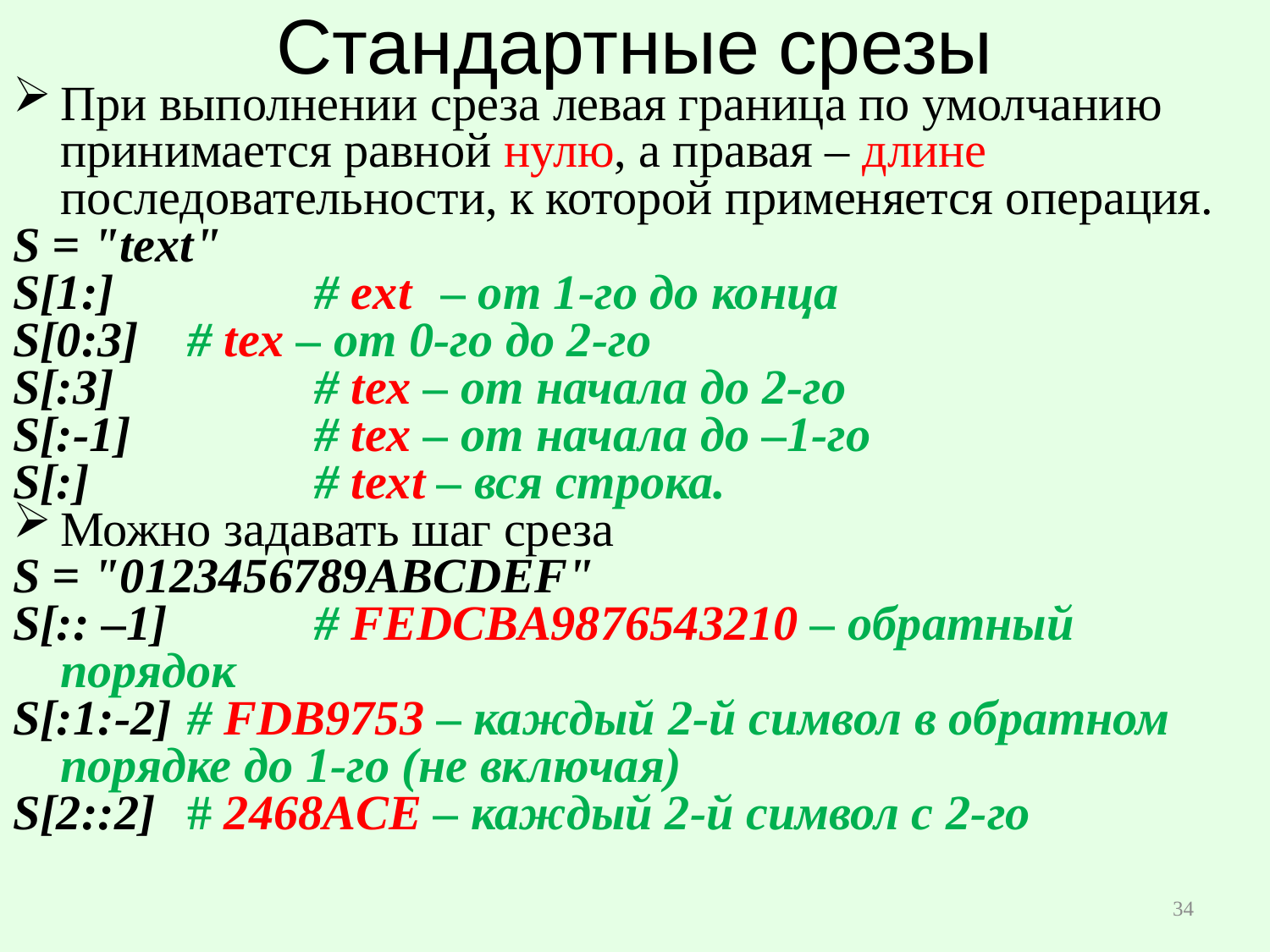

# Стандартные срезы
При выполнении среза левая граница по умолчанию принимается равной нулю, а правая – длине последовательности, к которой применяется операция.
S = "text"
S[1:]  		# ext 	– от 1-го до конца
S[0:3] 	# tex – от 0-го до 2-го
S[:3] 		# tex – от начала до 2-го
S[:-1]		# tex – от начала до –1-го
S[:] 		# text – вся строка.
Можно задавать шаг среза
S = "0123456789ABCDEF"
S[:: –1]  	# FEDCBA9876543210 – обратный порядок
S[:1:-2]	# FDB9753 – каждый 2-й символ в обратном порядке до 1-го (не включая)
S[2::2] 	# 2468ACE – каждый 2-й символ с 2-го
34